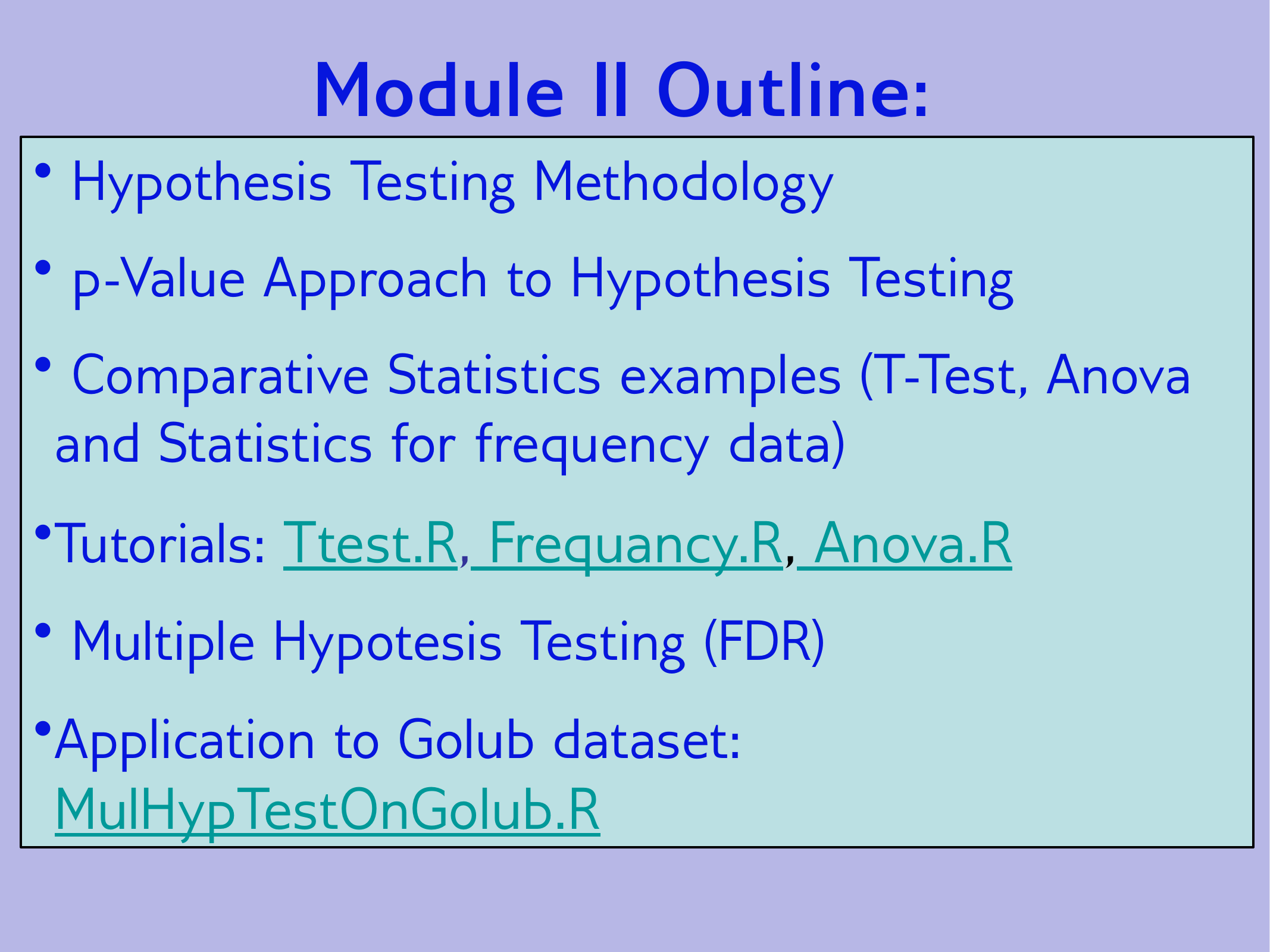

Module II Outline:
 Hypothesis Testing Methodology
 p-Value Approach to Hypothesis Testing
 Comparative Statistics examples (T-Test, Anova and Statistics for frequency data)
Tutorials: Ttest.R, Frequancy.R, Anova.R
 Multiple Hypotesis Testing (FDR)
Application to Golub dataset: MulHypTestOnGolub.R